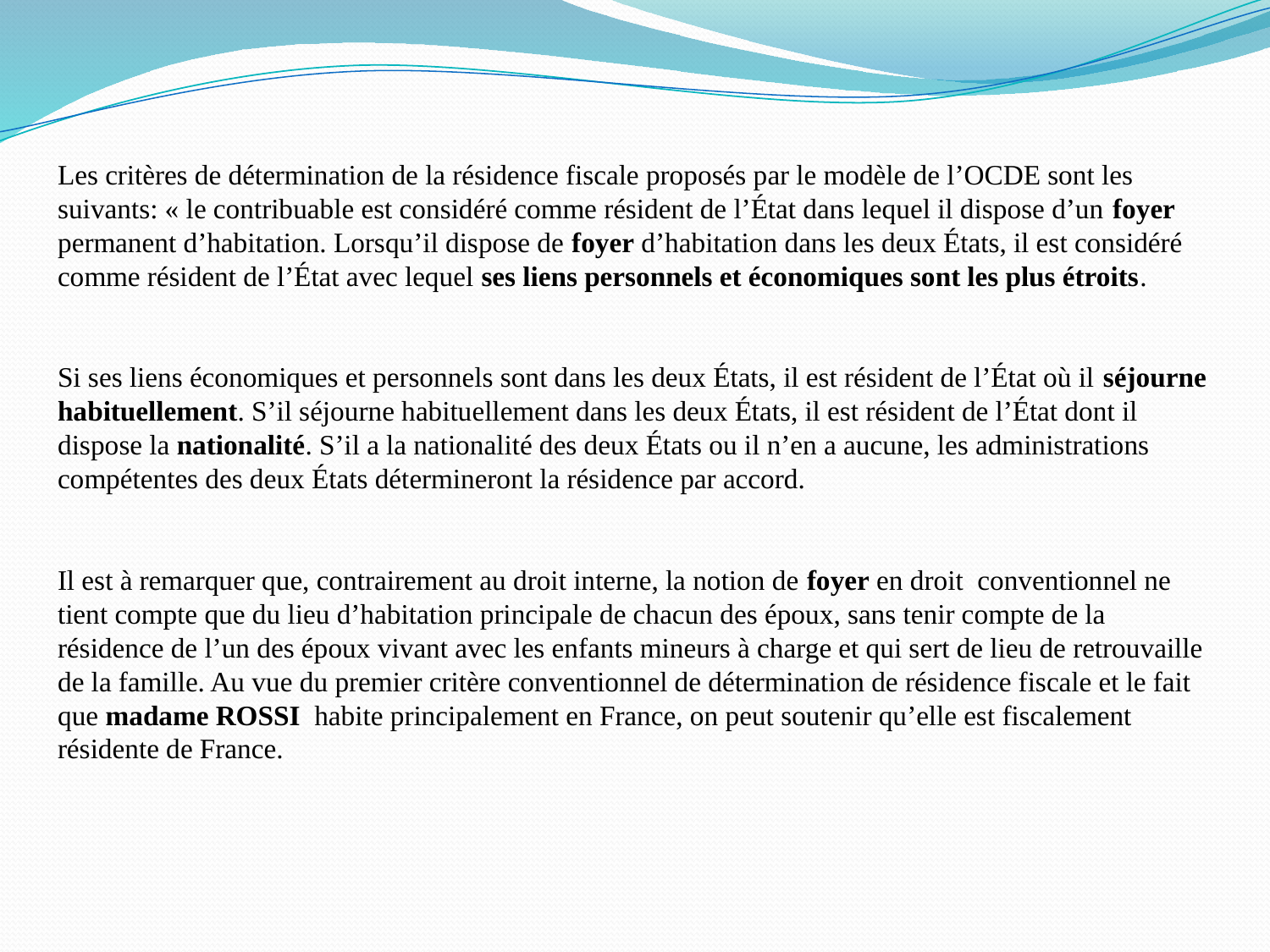

Les critères de détermination de la résidence fiscale proposés par le modèle de l’OCDE sont les suivants: « le contribuable est considéré comme résident de l’État dans lequel il dispose d’un foyer permanent d’habitation. Lorsqu’il dispose de foyer d’habitation dans les deux États, il est considéré comme résident de l’État avec lequel ses liens personnels et économiques sont les plus étroits.

Si ses liens économiques et personnels sont dans les deux États, il est résident de l’État où il séjourne habituellement. S’il séjourne habituellement dans les deux États, il est résident de l’État dont il dispose la nationalité. S’il a la nationalité des deux États ou il n’en a aucune, les administrations compétentes des deux États détermineront la résidence par accord.

Il est à remarquer que, contrairement au droit interne, la notion de foyer en droit  conventionnel ne tient compte que du lieu d’habitation principale de chacun des époux, sans tenir compte de la résidence de l’un des époux vivant avec les enfants mineurs à charge et qui sert de lieu de retrouvaille de la famille. Au vue du premier critère conventionnel de détermination de résidence fiscale et le fait que madame ROSSI  habite principalement en France, on peut soutenir qu’elle est fiscalement résidente de France.